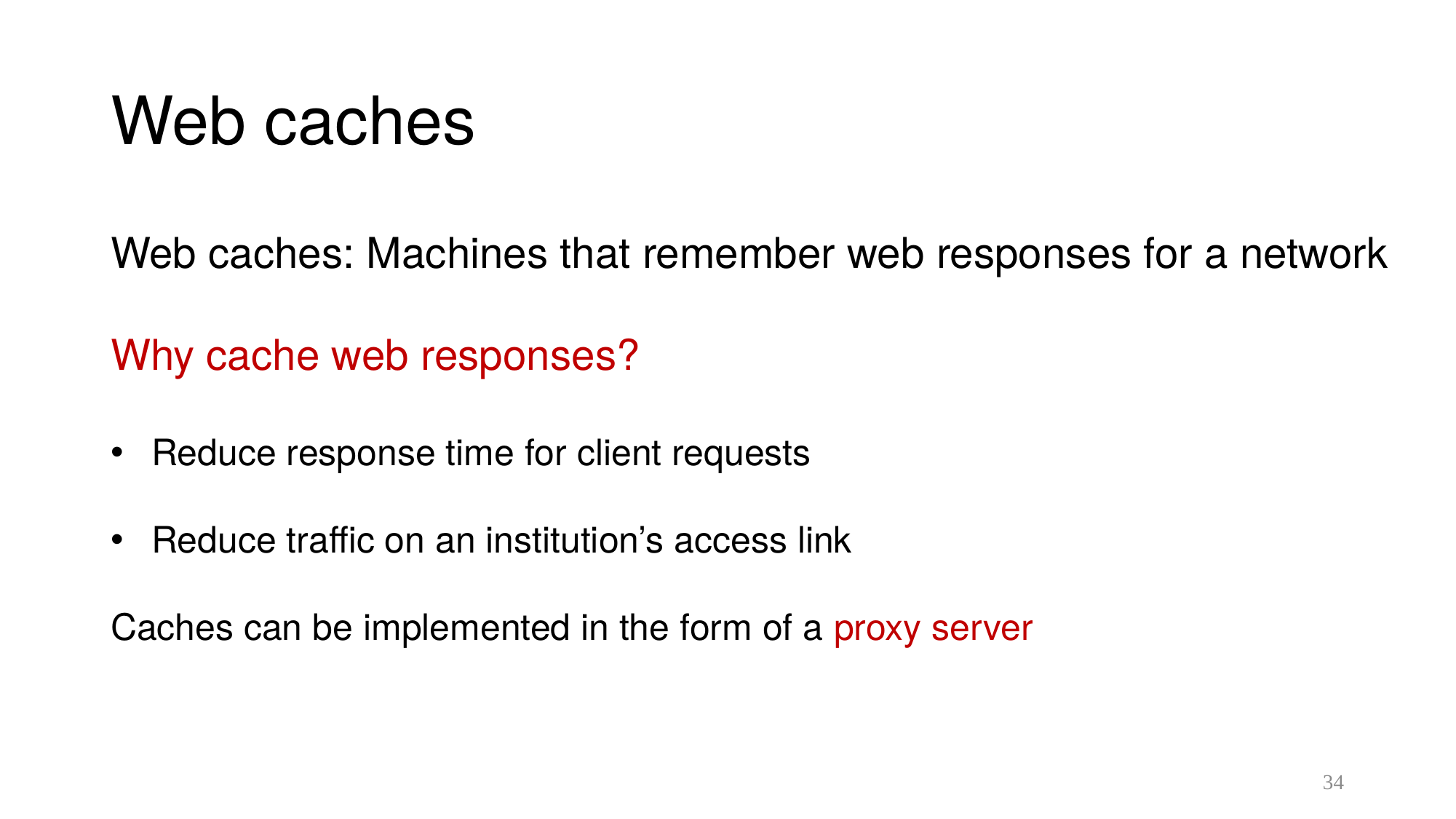

# Web caches
Web caches: Machines that remember web responses for a network

Why cache web responses?

Reduce response time for client requests

Reduce traffic on an institution’s access link

Caches can be implemented in the form of a proxy server
34